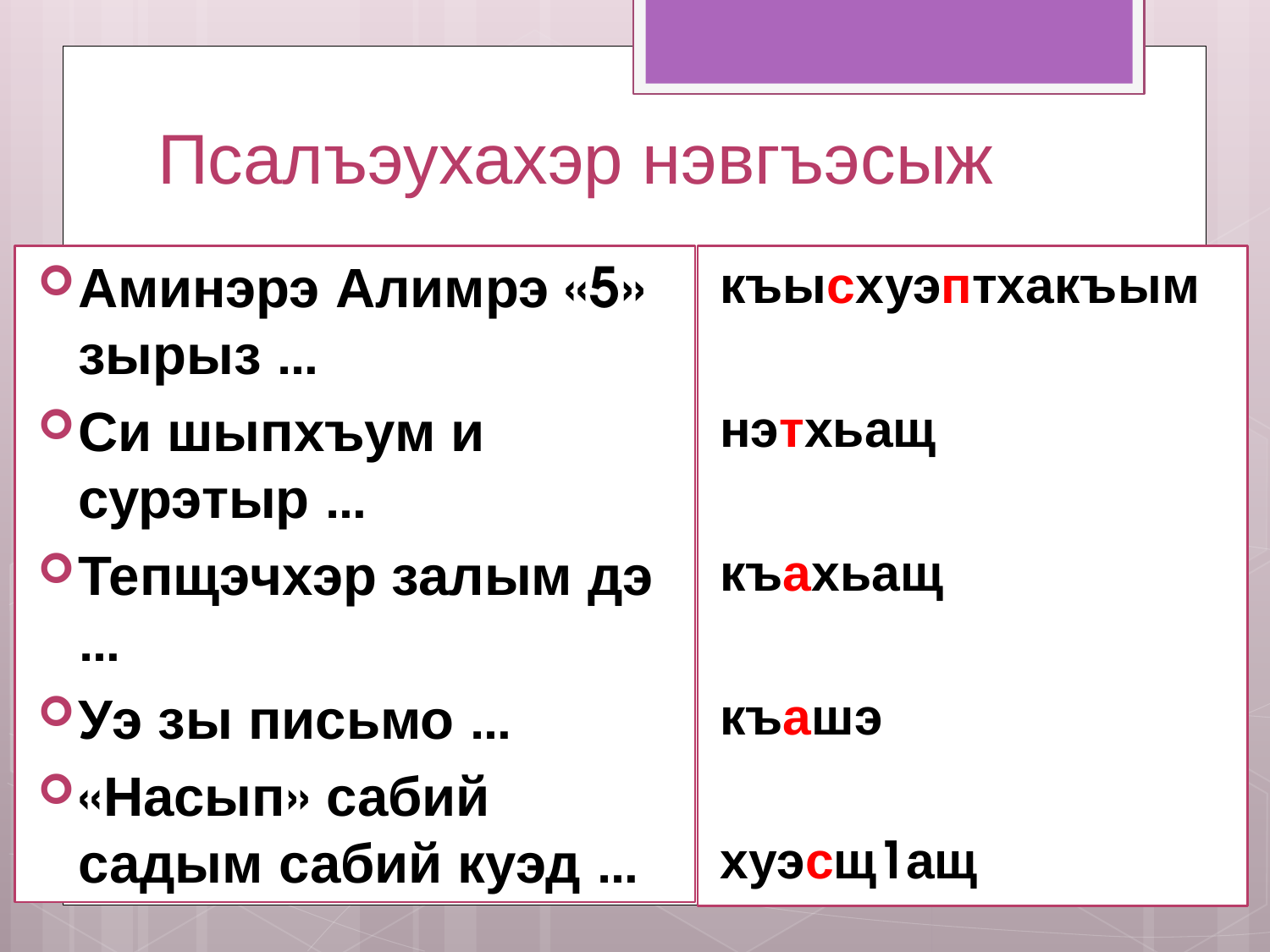

# Псалъэухахэр нэвгъэсыж
Аминэрэ Алимрэ «5» зырыз …
Си шыпхъум и сурэтыр …
Тепщэчхэр залым дэ …
Уэ зы письмо …
«Насып» сабий садым сабий куэд …

къысхуэптхакъым

нэтхьащ

къахьащ

къашэ

хуэсщ1ащ